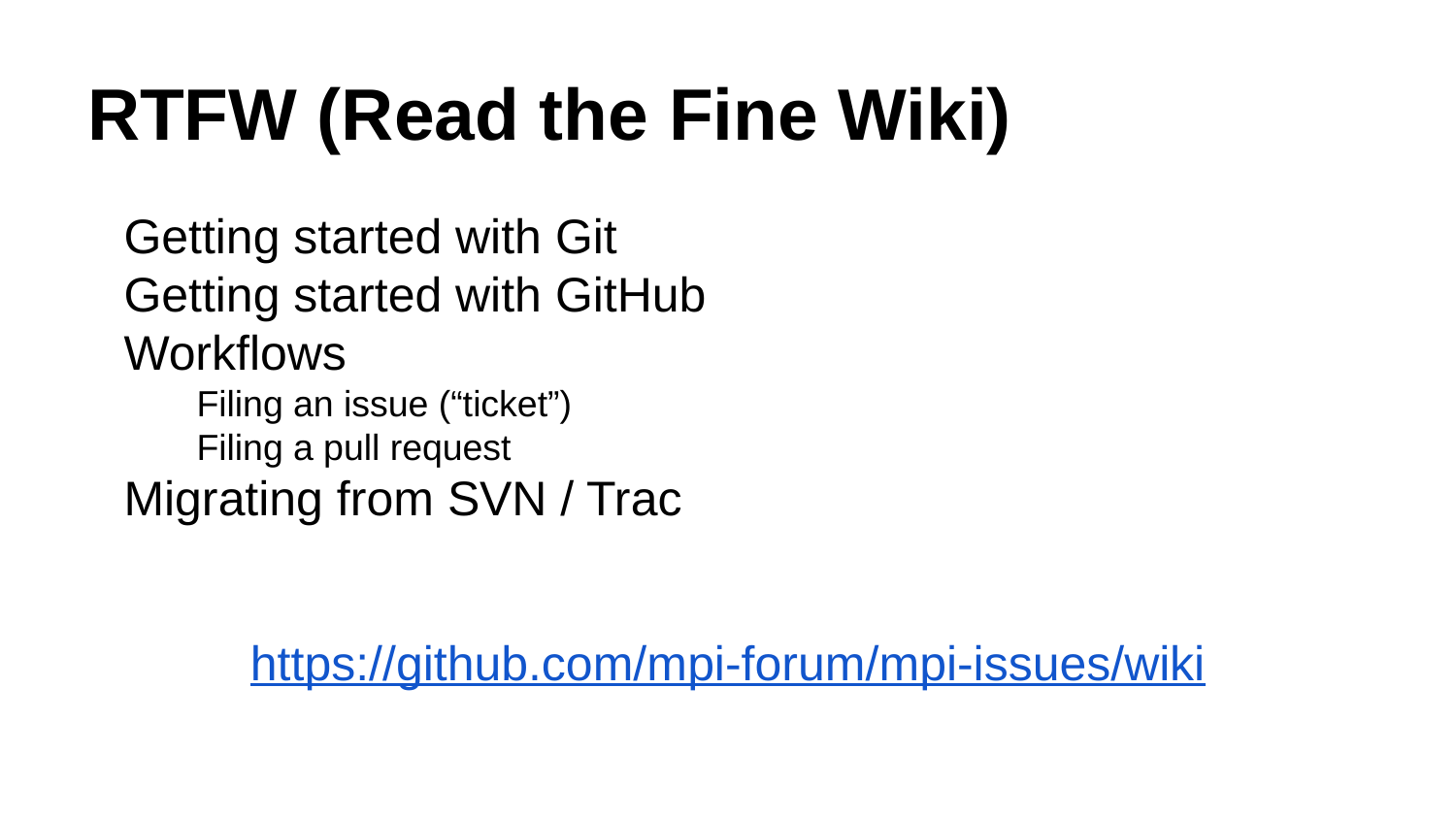

# RTFW (Read the Fine Wiki)
Getting started with Git
Getting started with GitHub
Workflows
Filing an issue (“ticket”)
Filing a pull request
Migrating from SVN / Trac
https://github.com/mpi-forum/mpi-issues/wiki